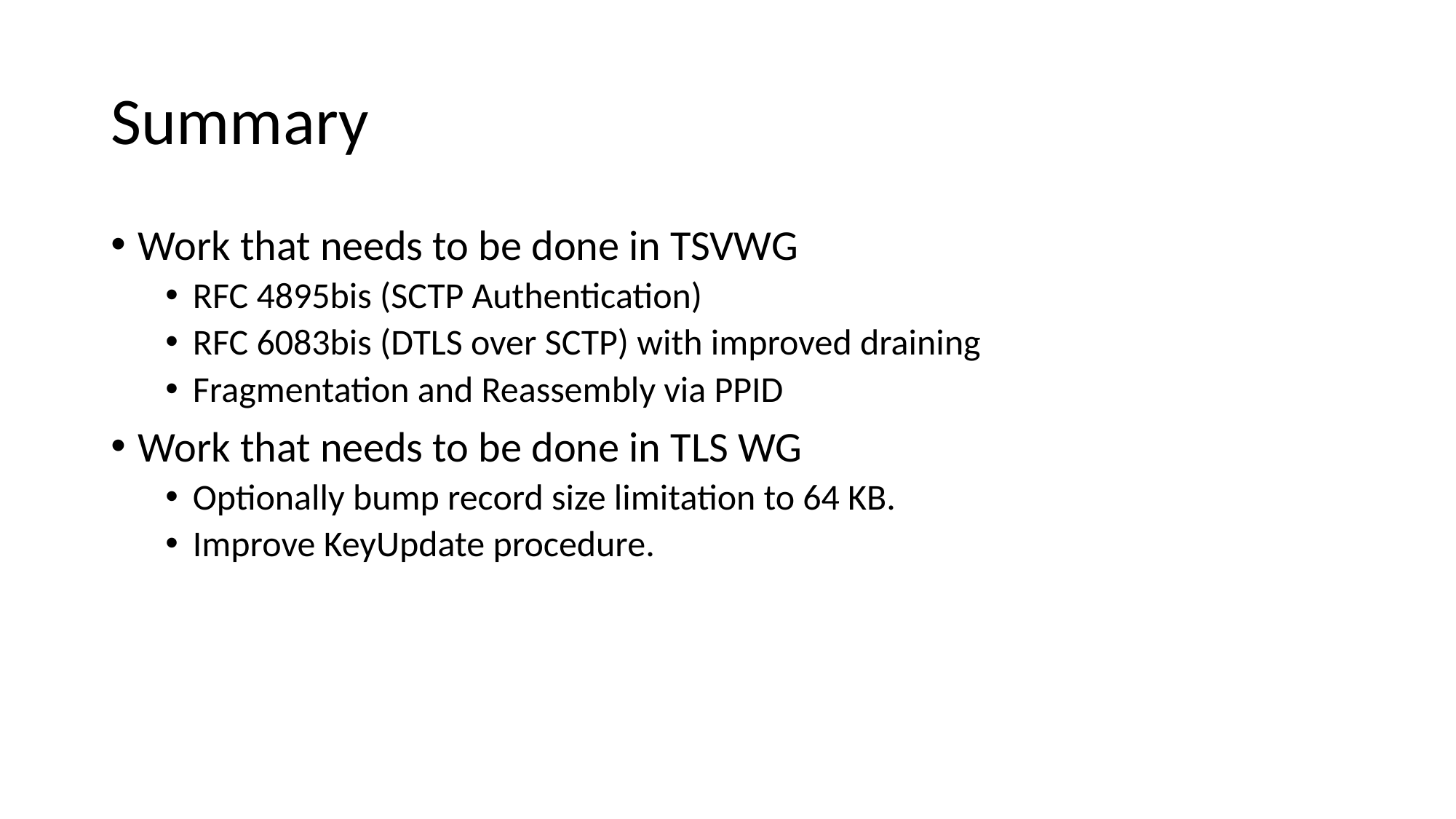

# Summary
Work that needs to be done in TSVWG
RFC 4895bis (SCTP Authentication)
RFC 6083bis (DTLS over SCTP) with improved draining
Fragmentation and Reassembly via PPID
Work that needs to be done in TLS WG
Optionally bump record size limitation to 64 KB.
Improve KeyUpdate procedure.